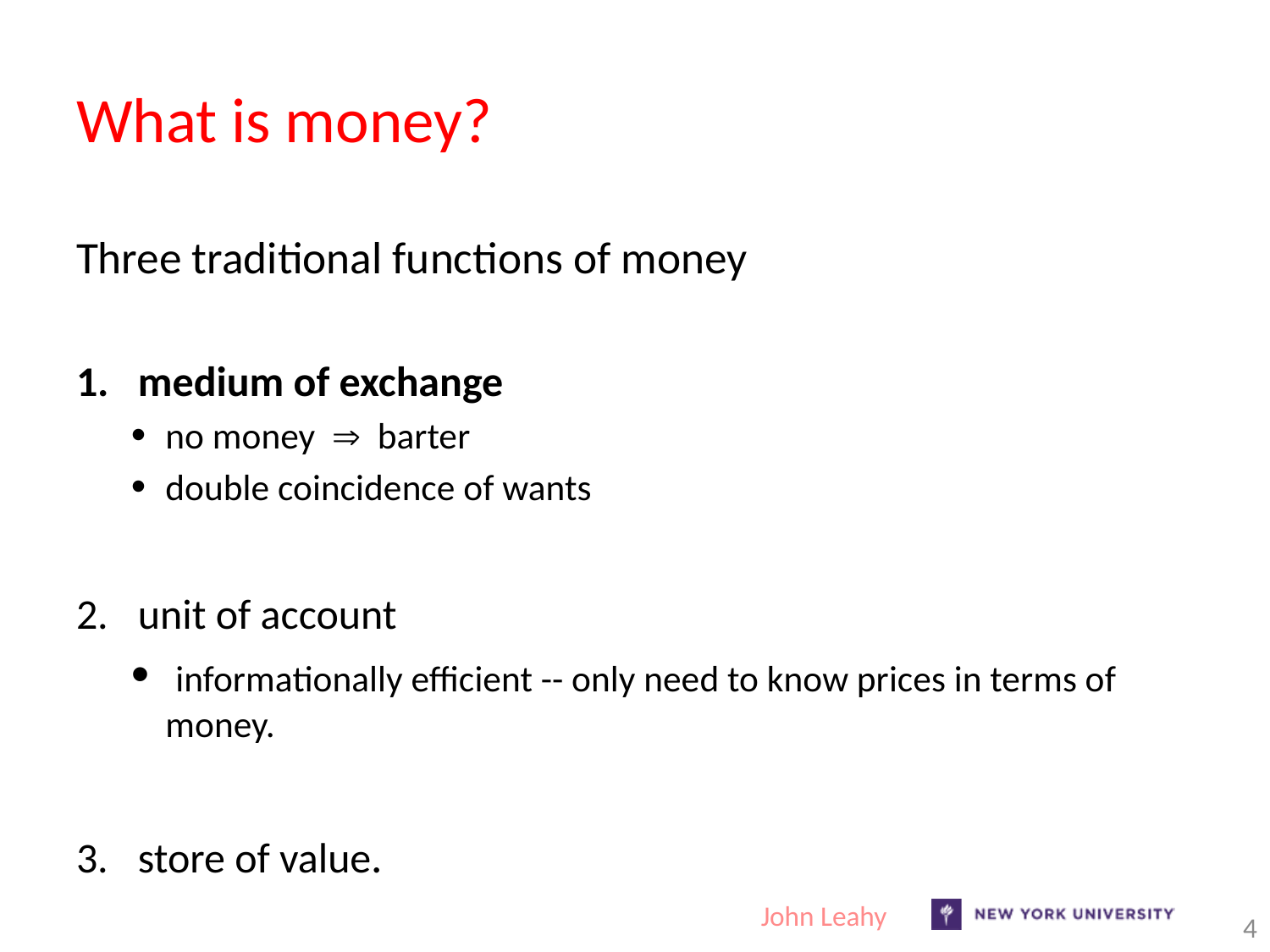

# What is money?
Three traditional functions of money

medium of exchange
no money  ⇒  barter
double coincidence of wants

unit of account
 informationally efficient -- only need to know prices in terms of money.

store of value.

John Leahy
4